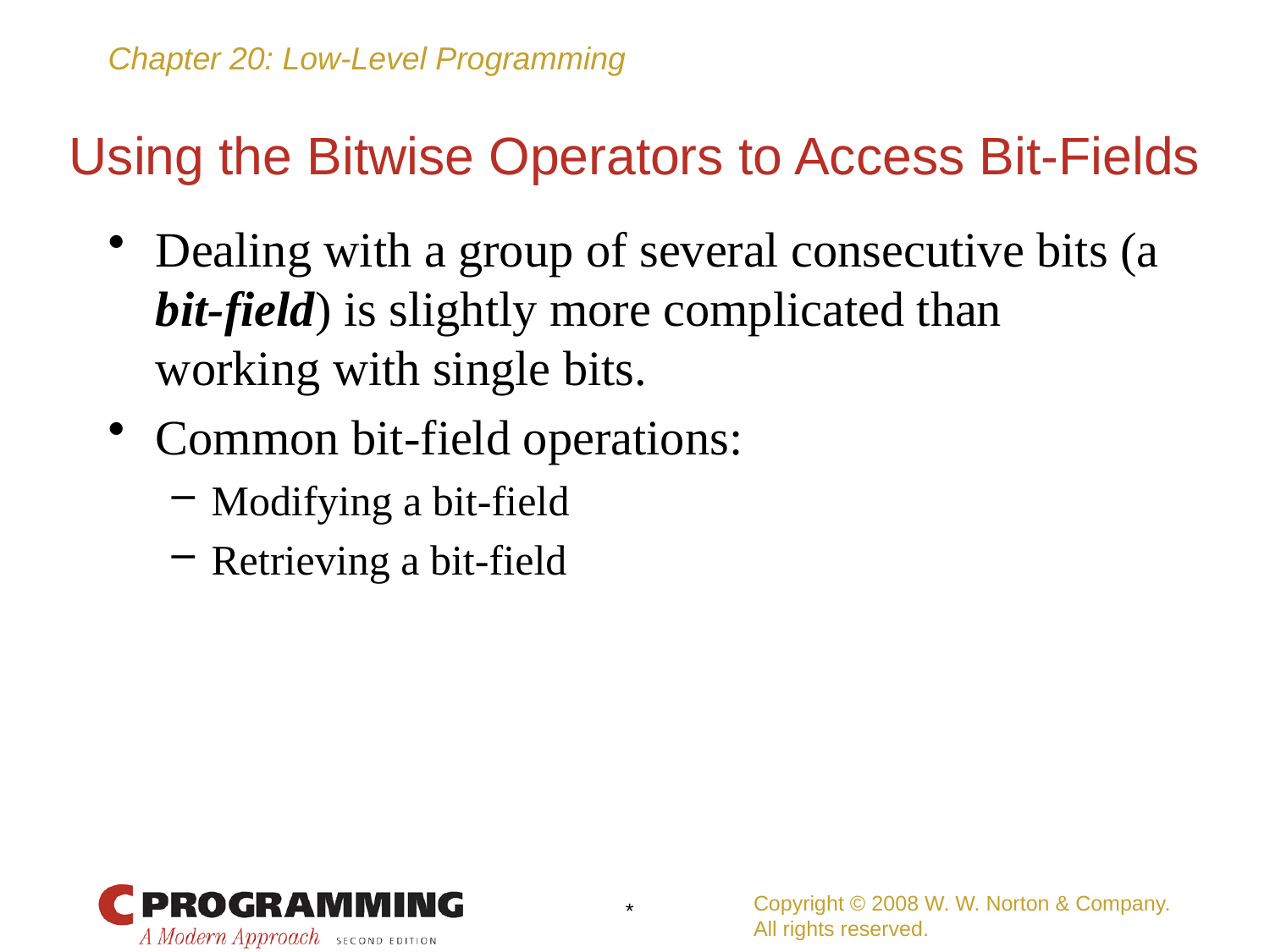

# Using the Bitwise Operators to Access Bit-Fields
Dealing with a group of several consecutive bits (a bit-field) is slightly more complicated than working with single bits.
Common bit-field operations:
Modifying a bit-field
Retrieving a bit-field

Copyright © 2008 W. W. Norton & Company.
All rights reserved.
*